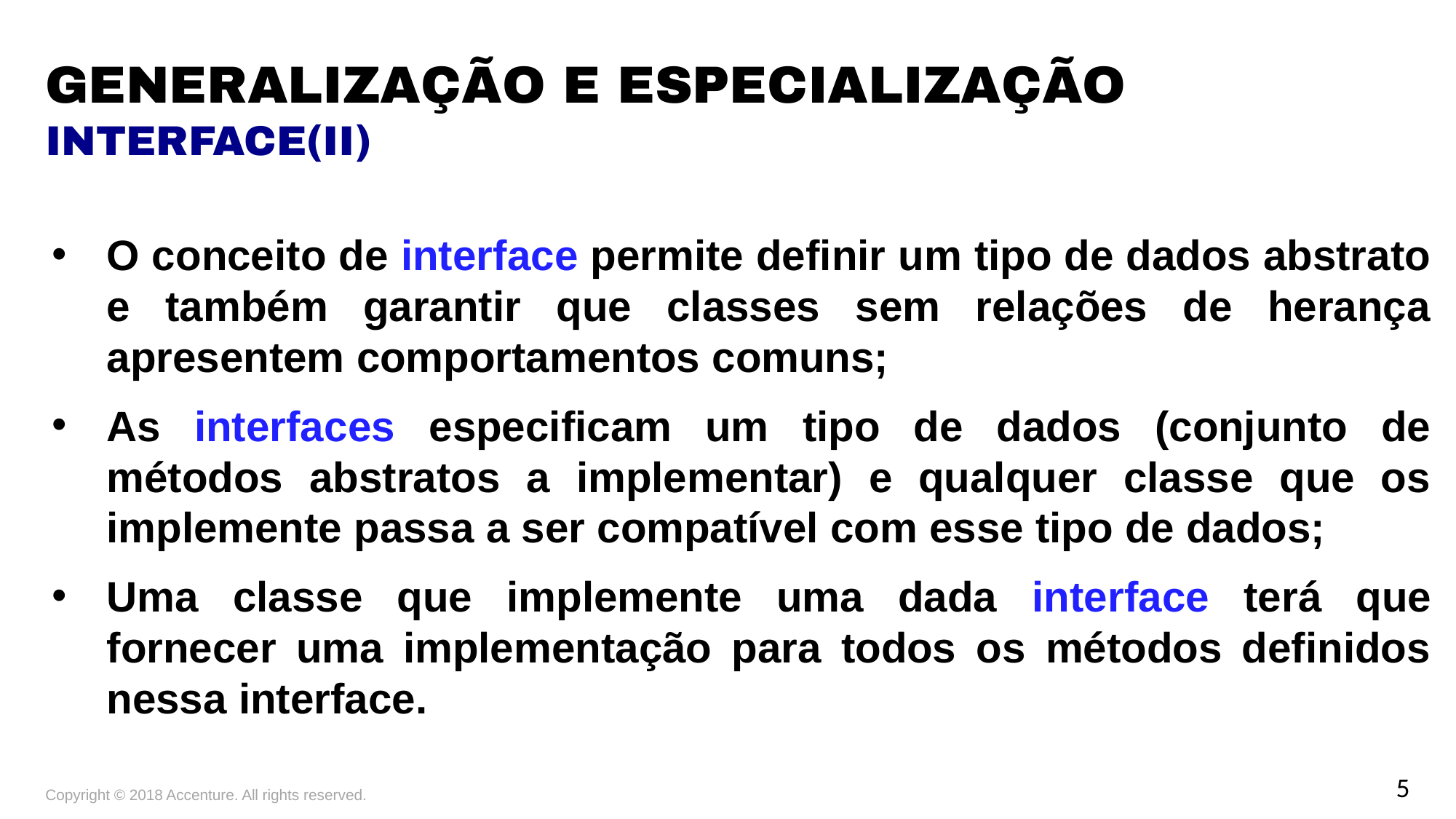

# Generalização e Especialização Interface(II)
O conceito de interface permite definir um tipo de dados abstrato e também garantir que classes sem relações de herança apresentem comportamentos comuns;
As interfaces especificam um tipo de dados (conjunto de métodos abstratos a implementar) e qualquer classe que os implemente passa a ser compatível com esse tipo de dados;
Uma classe que implemente uma dada interface terá que fornecer uma implementação para todos os métodos definidos nessa interface.

Copyright © 2018 Accenture. All rights reserved.
5